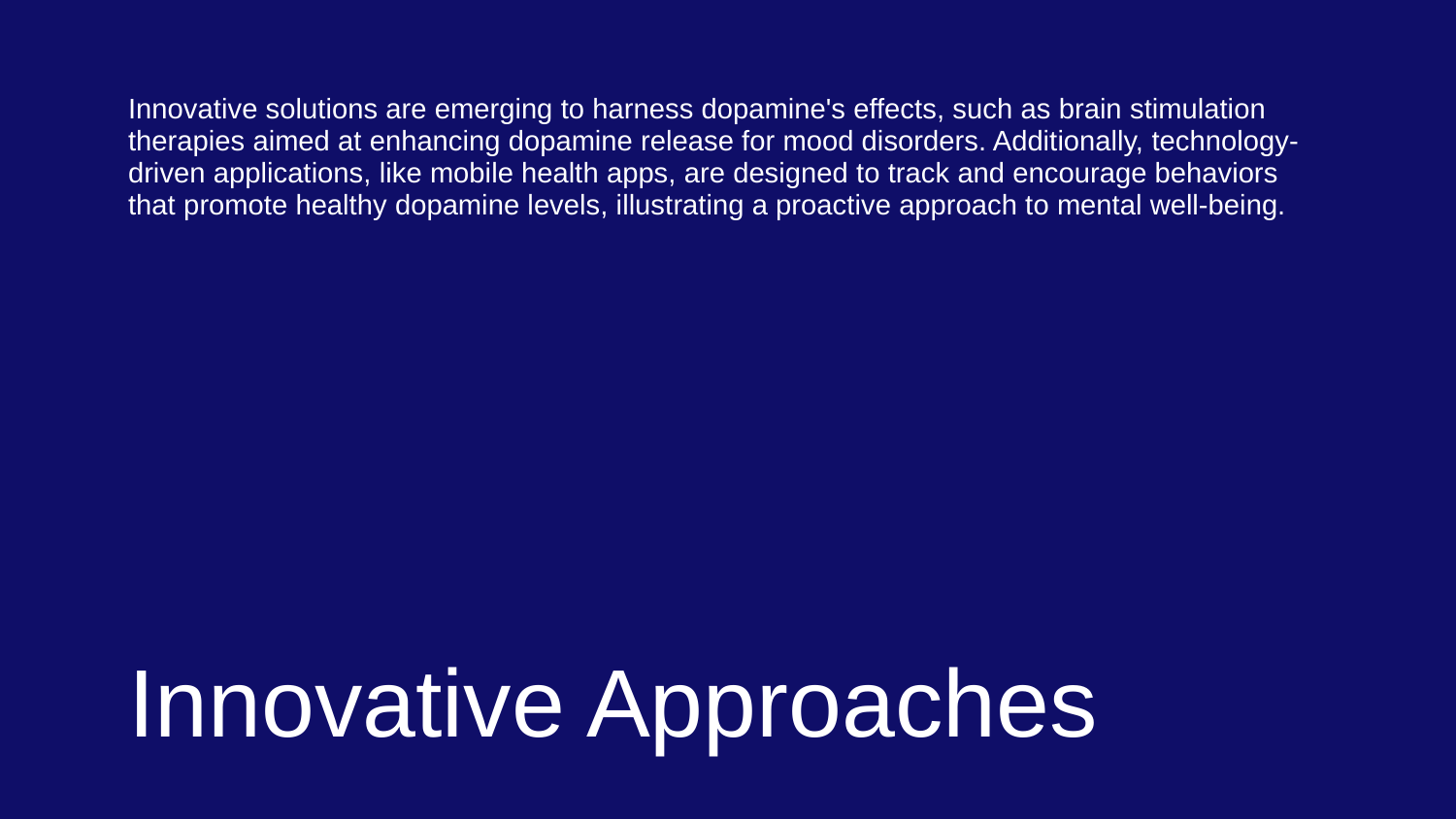

Innovative solutions are emerging to harness dopamine's effects, such as brain stimulation therapies aimed at enhancing dopamine release for mood disorders. Additionally, technology-driven applications, like mobile health apps, are designed to track and encourage behaviors that promote healthy dopamine levels, illustrating a proactive approach to mental well-being.
# Innovative Approaches